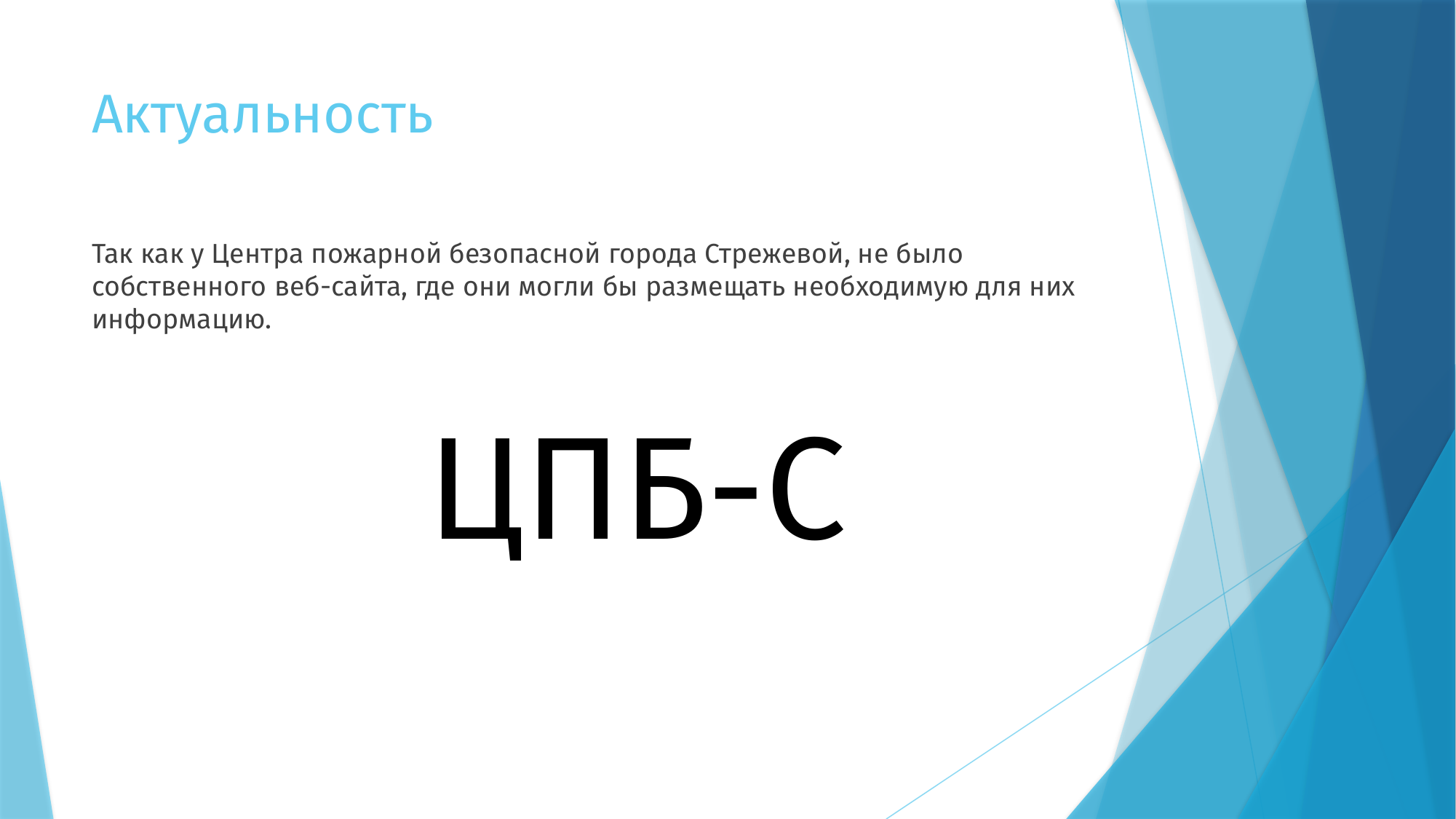

# Актуальность
Так как у Центра пожарной безопасной города Стрежевой, не было собственного веб-сайта, где они могли бы размещать необходимую для них информацию.
ЦПБ-С